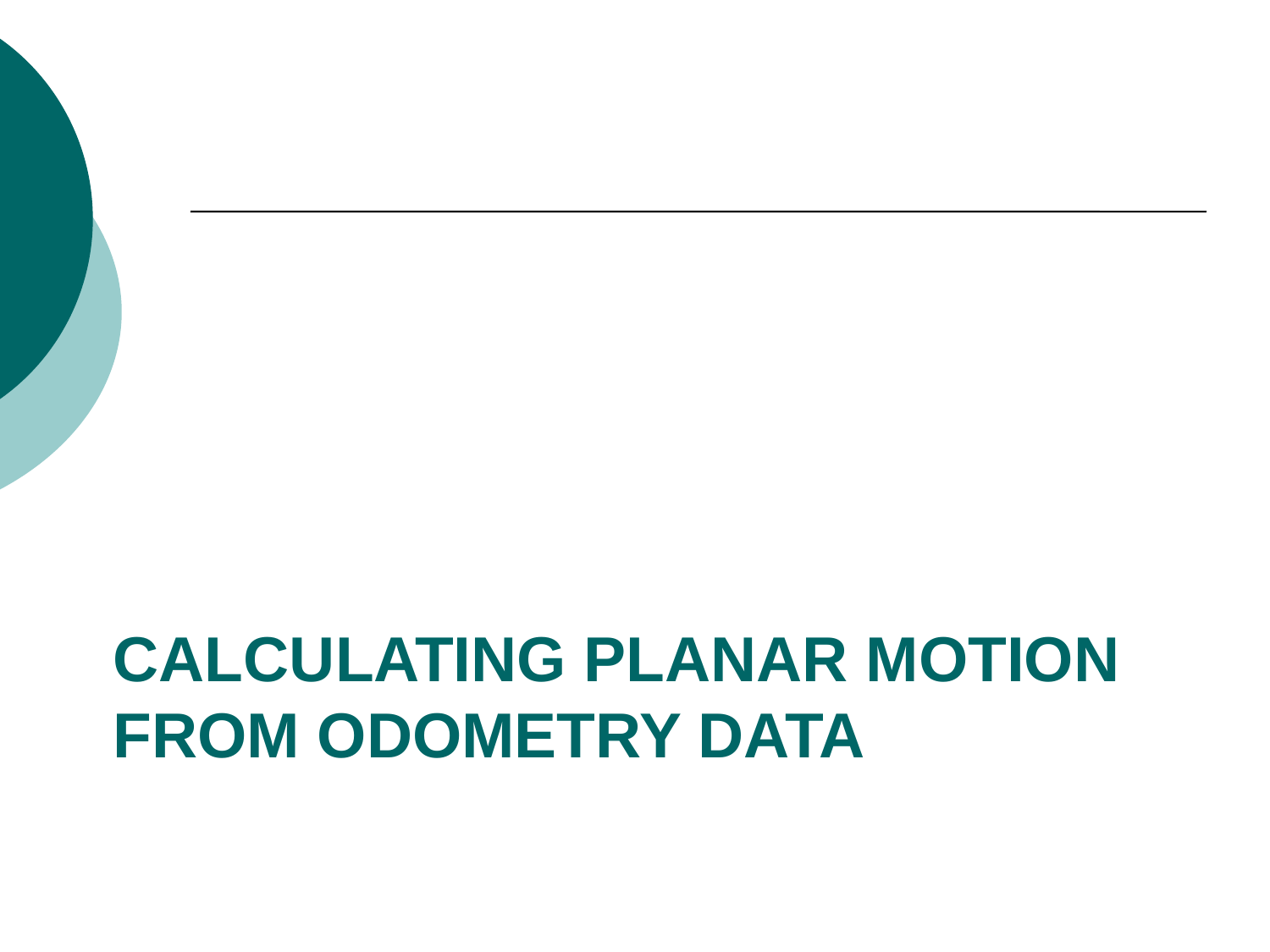

# Calculating Planar Motion from Odometry Data